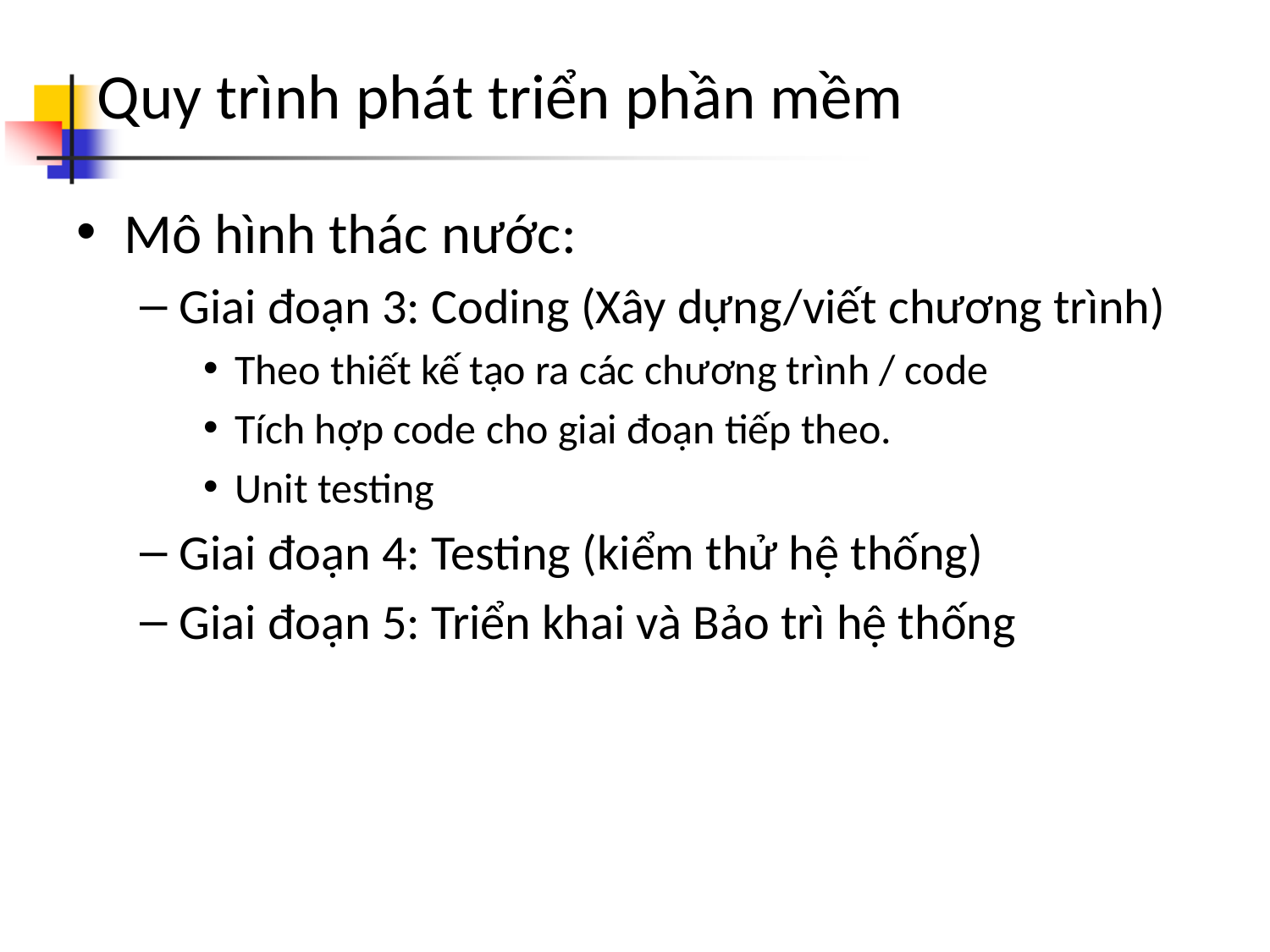

# Quy trình phát triển phần mềm
Mô hình thác nước:
Giai đoạn 3: Coding (Xây dựng/viết chương trình)
Theo thiết kế tạo ra các chương trình / code
Tích hợp code cho giai đoạn tiếp theo.
Unit testing
Giai đoạn 4: Testing (kiểm thử hệ thống)
Giai đoạn 5: Triển khai và Bảo trì hệ thống